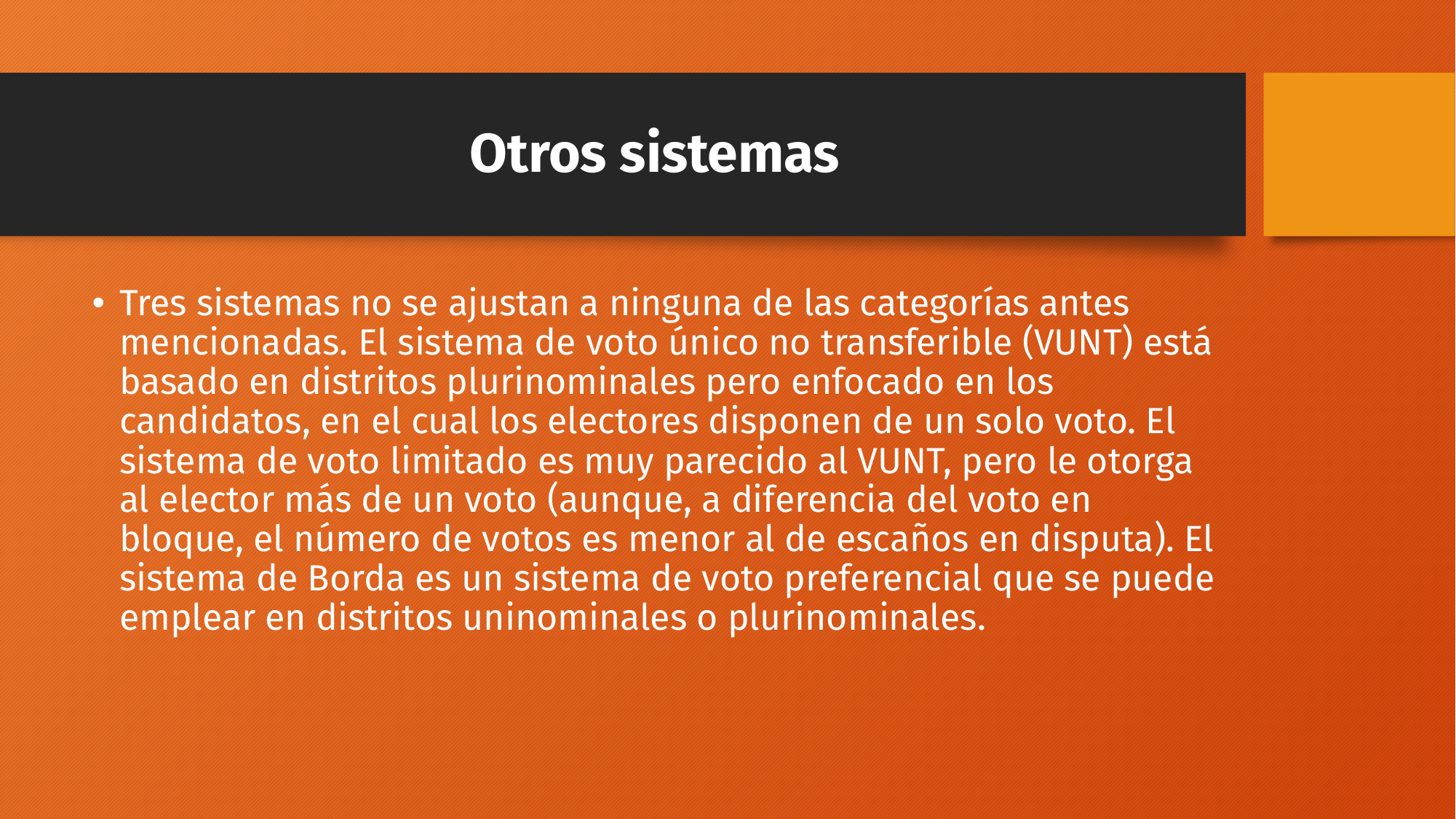

# Otros sistemas
Tres sistemas no se ajustan a ninguna de las categorías antes mencionadas. El sistema de voto único no transferible (VUNT) está basado en distritos plurinominales pero enfocado en los candidatos, en el cual los electores disponen de un solo voto. El sistema de voto limitado es muy parecido al VUNT, pero le otorga al elector más de un voto (aunque, a diferencia del voto en bloque, el número de votos es menor al de escaños en disputa). El sistema de Borda es un sistema de voto preferencial que se puede emplear en distritos uninominales o plurinominales.